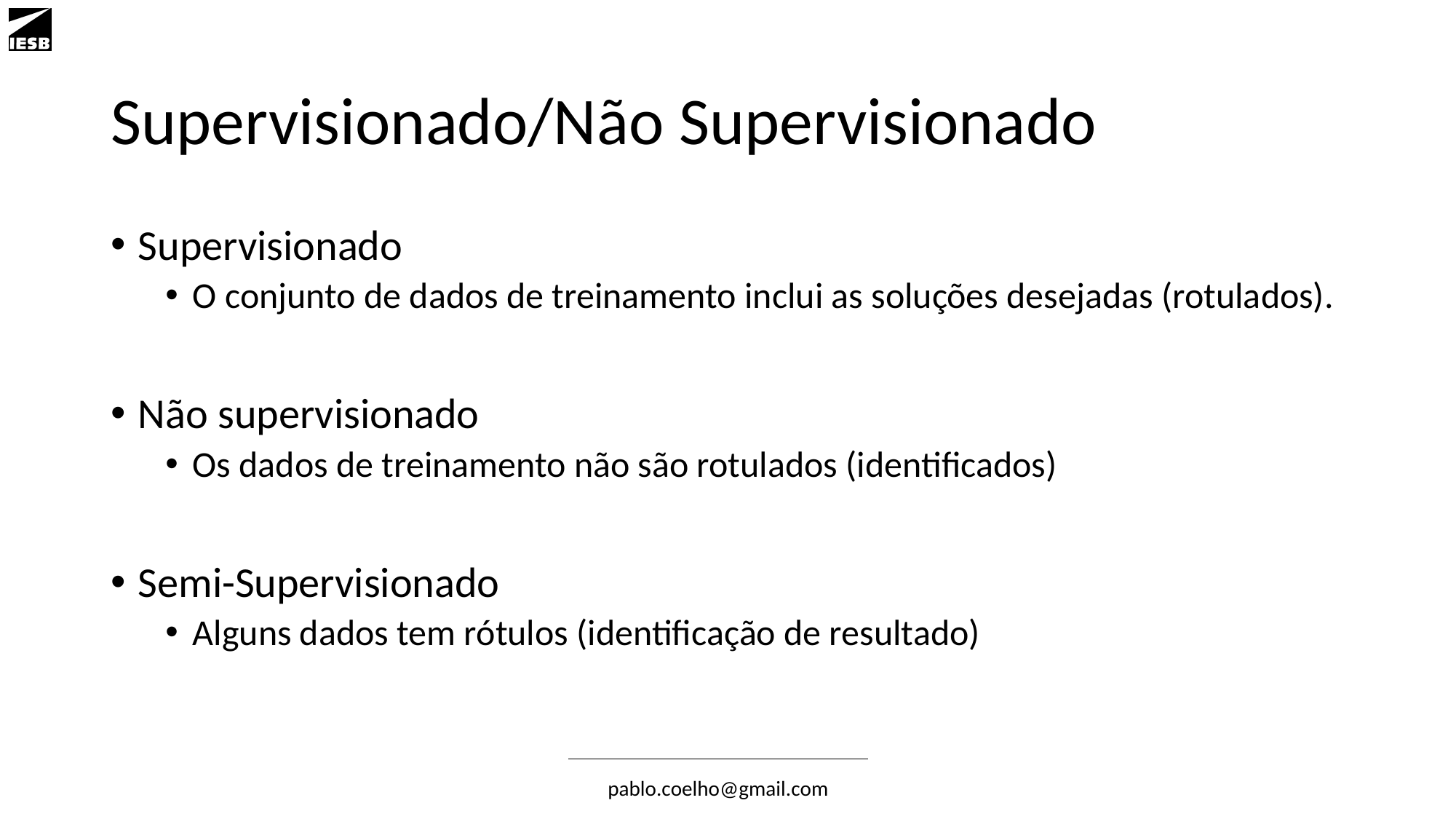

# Supervisionado/Não Supervisionado
Supervisionado
O conjunto de dados de treinamento inclui as soluções desejadas (rotulados).

Não supervisionado
Os dados de treinamento não são rotulados (identificados)

Semi-Supervisionado
Alguns dados tem rótulos (identificação de resultado)